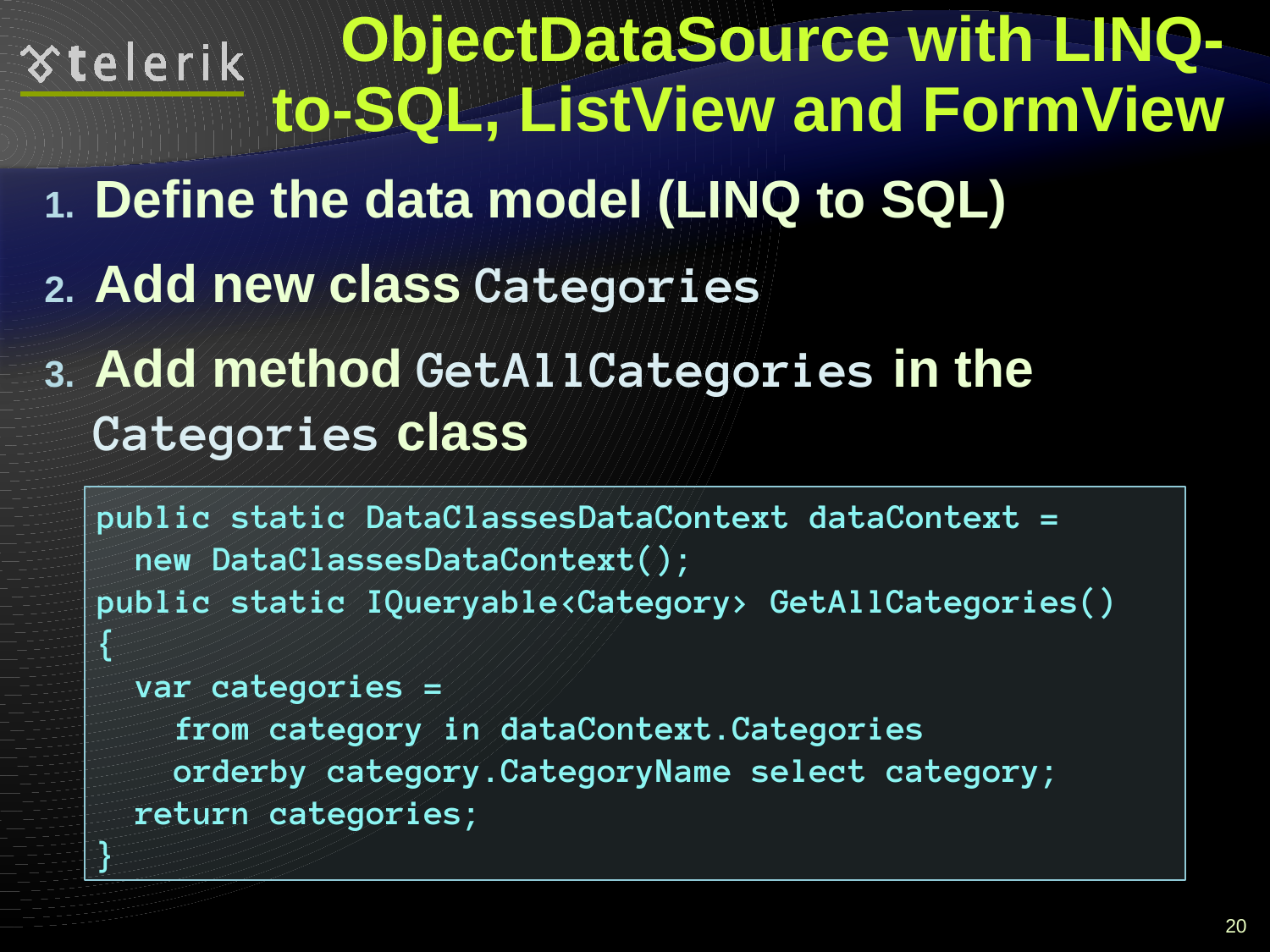

# ObjectDataSource with LINQ-to-SQL, ListView and FormView
Define the data model (LINQ to SQL)
Add new class Categories
Add method GetAllCategories in the Categories class
public static DataClassesDataContext dataContext =
  new DataClassesDataContext();
public static IQueryable<Category> GetAllCategories()
{
  var categories =
    from category in dataContext.Categories
    orderby category.CategoryName select category;
  return categories;
}
20